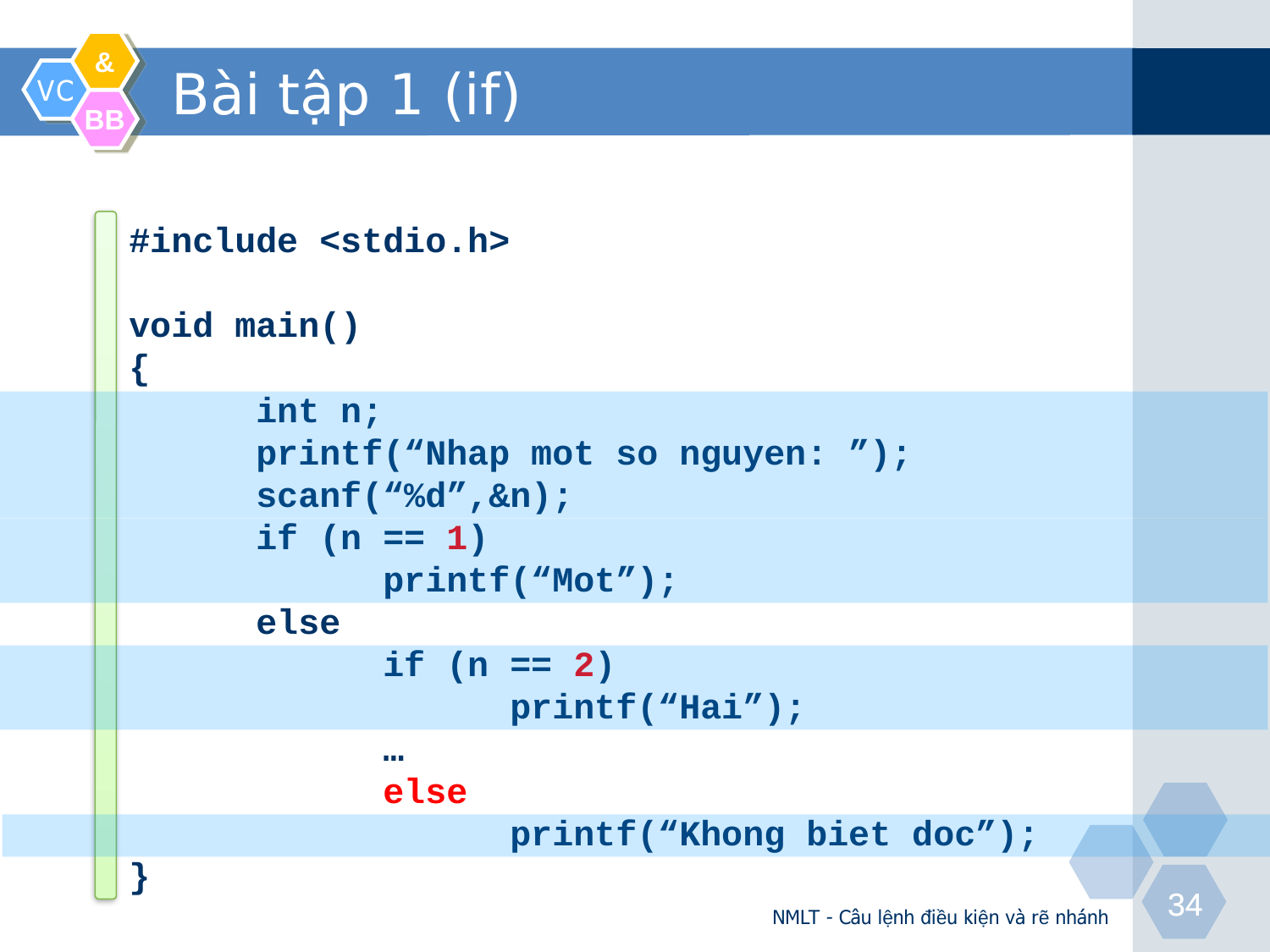

# Bài tập 1 (if)

#include <stdio.h>

void main()
{
	int n;
	printf(“Nhap mot so nguyen: ”);
	scanf(“%d”,&n);
	if (n == 1)
		printf(“Mot”);
	else
		if (n == 2)
			printf(“Hai”);
		…
		else
			printf(“Khong biet doc”);
}

NMLT - Câu lệnh điều kiện và rẽ nhánh